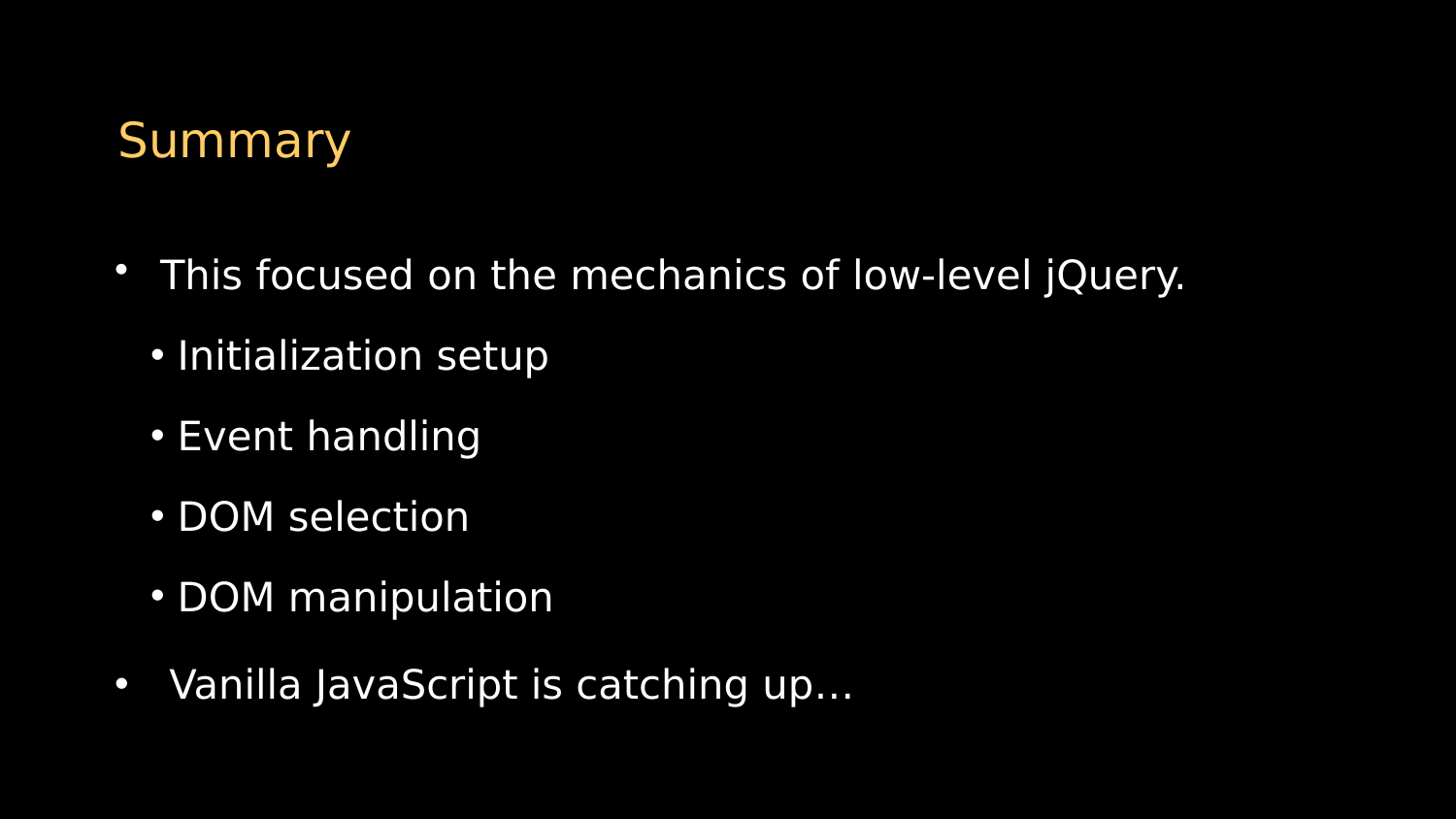

# Summary
This focused on the mechanics of low-level jQuery.
 Initialization setup
 Event handling
 DOM selection
 DOM manipulation
Vanilla JavaScript is catching up…